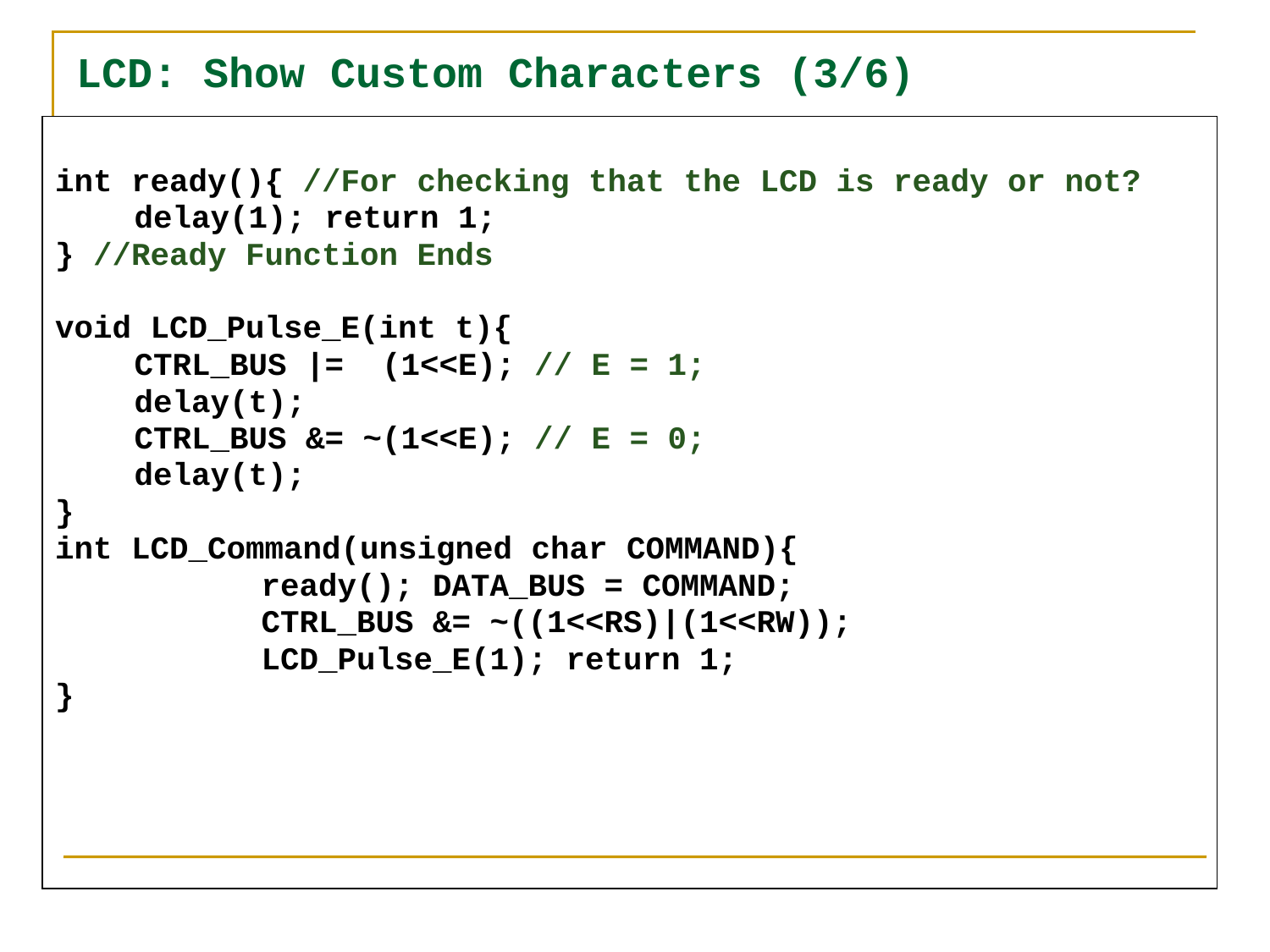

# LCD: Show Custom Characters (3/6)

int ready(){ //For checking that the LCD is ready or not?
	delay(1); return 1;
} //Ready Function Ends

void LCD_Pulse_E(int t){
	CTRL_BUS |=  (1<<E); // E = 1;
	delay(t);
	CTRL_BUS &= ~(1<<E); // E = 0;
	delay(t);
}
int LCD_Command(unsigned char COMMAND){
		ready(); DATA_BUS = COMMAND;
		CTRL_BUS &= ~((1<<RS)|(1<<RW));
		LCD_Pulse_E(1); return 1;
}